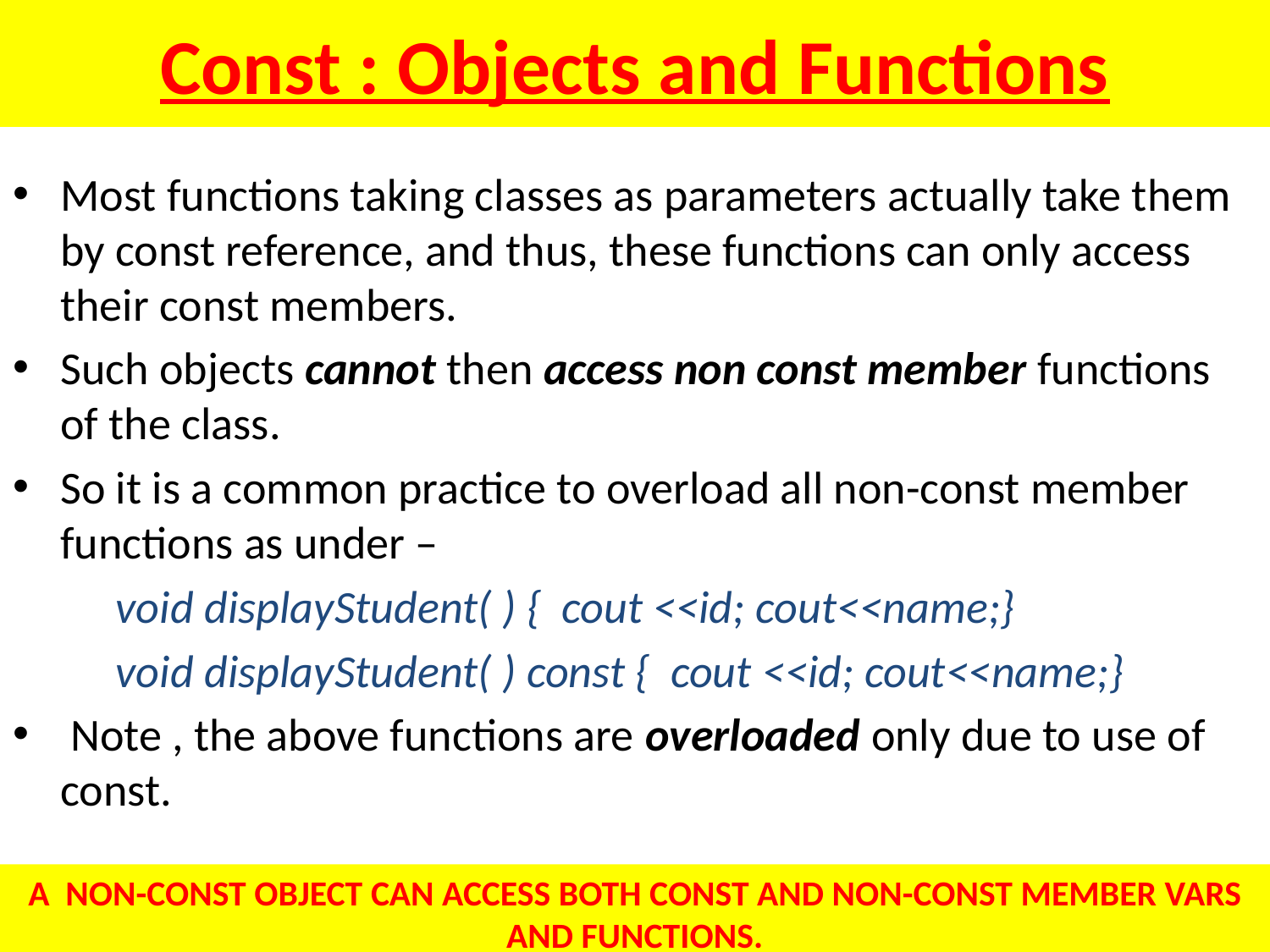

# Const : Objects and Functions
Most functions taking classes as parameters actually take them by const reference, and thus, these functions can only access their const members.
Such objects cannot then access non const member functions of the class.
So it is a common practice to overload all non-const member functions as under –
	void displayStudent( ) {  cout <<id; cout<<name;}
	void displayStudent( ) const {  cout <<id; cout<<name;}
 Note , the above functions are overloaded only due to use of const.
A  NON-CONST OBJECT CAN ACCESS BOTH CONST AND NON-CONST MEMBER VARS AND FUNCTIONS.